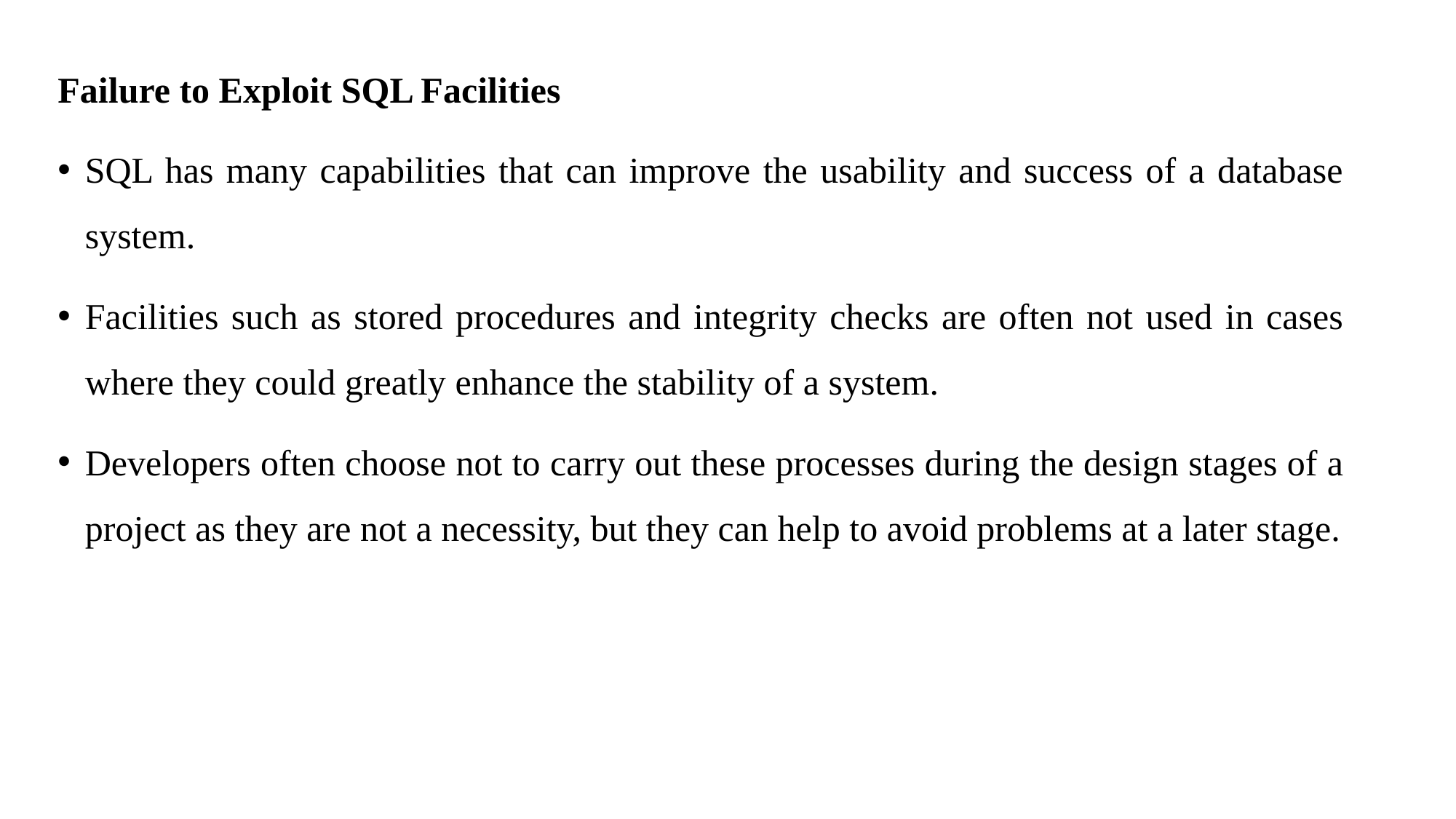

Failure to Exploit SQL Facilities
SQL has many capabilities that can improve the usability and success of a database system.
Facilities such as stored procedures and integrity checks are often not used in cases where they could greatly enhance the stability of a system.
Developers often choose not to carry out these processes during the design stages of a project as they are not a necessity, but they can help to avoid problems at a later stage.